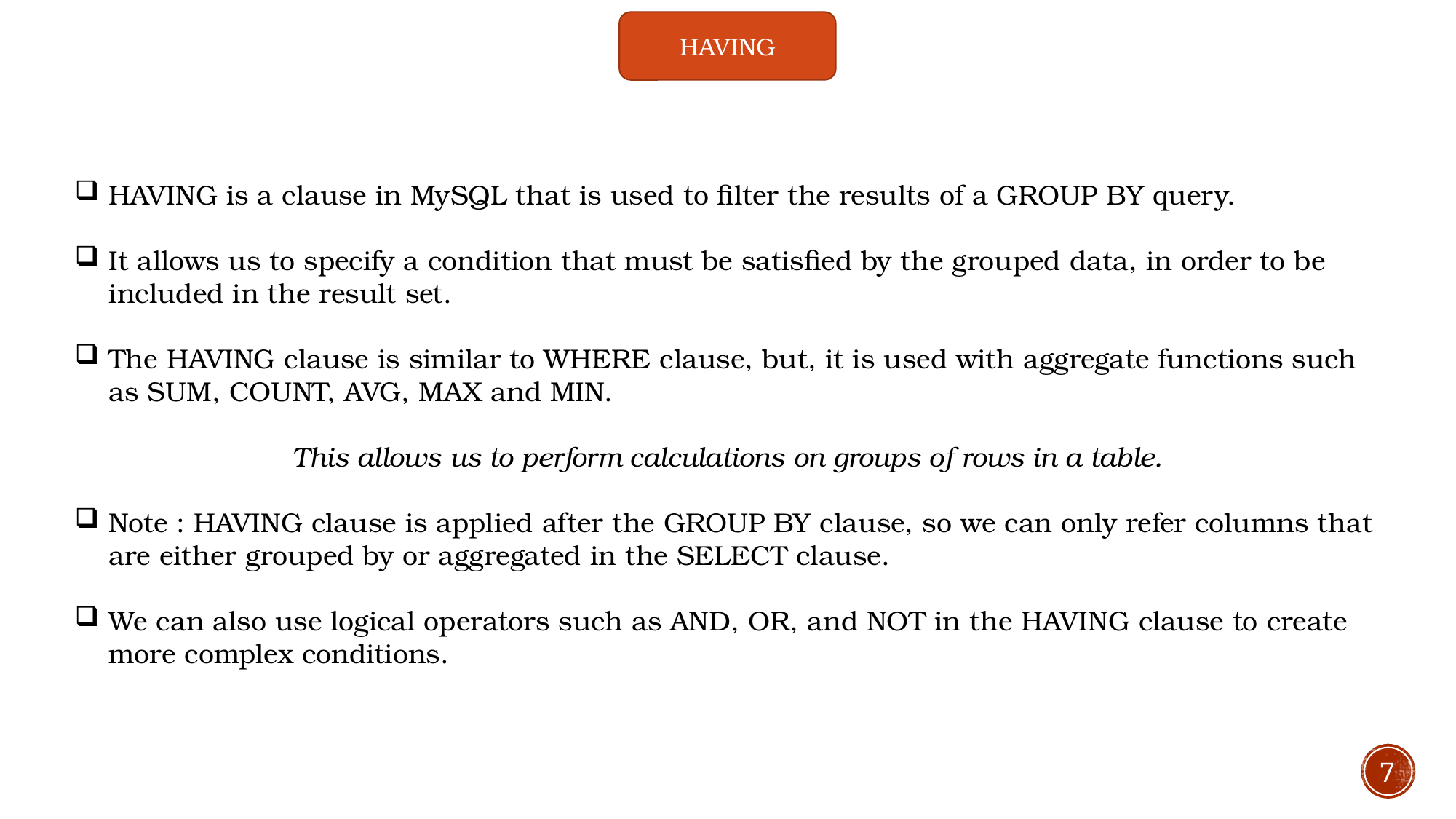

HAVING
HAVING is a clause in MySQL that is used to filter the results of a GROUP BY query.

It allows us to specify a condition that must be satisfied by the grouped data, in order to be included in the result set.

The HAVING clause is similar to WHERE clause, but, it is used with aggregate functions such as SUM, COUNT, AVG, MAX and MIN.

		This allows us to perform calculations on groups of rows in a table.

Note : HAVING clause is applied after the GROUP BY clause, so we can only refer columns that are either grouped by or aggregated in the SELECT clause.

We can also use logical operators such as AND, OR, and NOT in the HAVING clause to create more complex conditions.
7